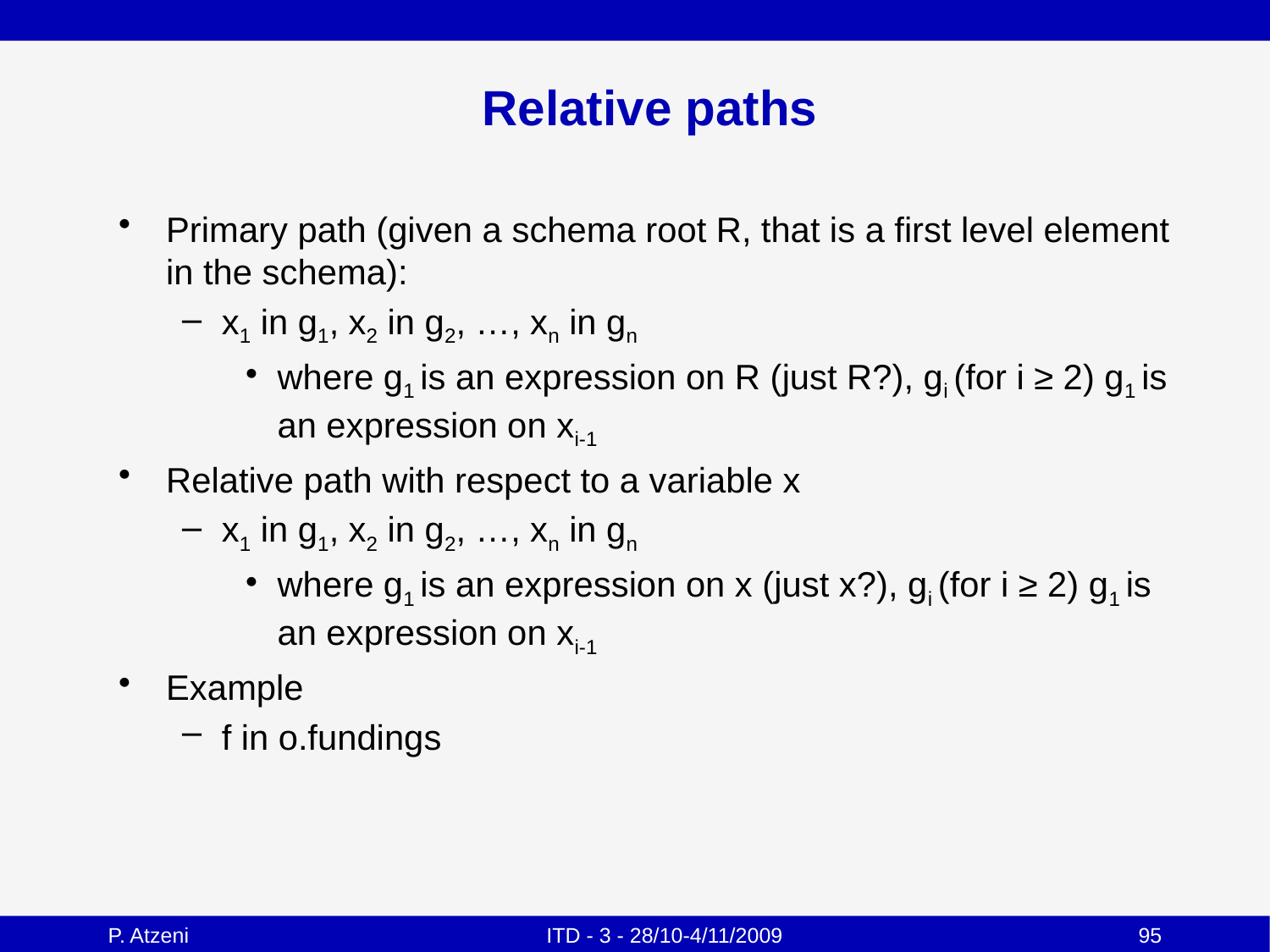

# Relative paths
Primary path (given a schema root R, that is a first level element in the schema):
x1 in g1, x2 in g2, …, xn in gn
where g1 is an expression on R (just R?), gi (for i ≥ 2) g1 is an expression on xi-1
Relative path with respect to a variable x
x1 in g1, x2 in g2, …, xn in gn
where g1 is an expression on x (just x?), gi (for i ≥ 2) g1 is an expression on xi-1
Example
f in o.fundings
P. Atzeni
ITD - 3 - 28/10-4/11/2009
95